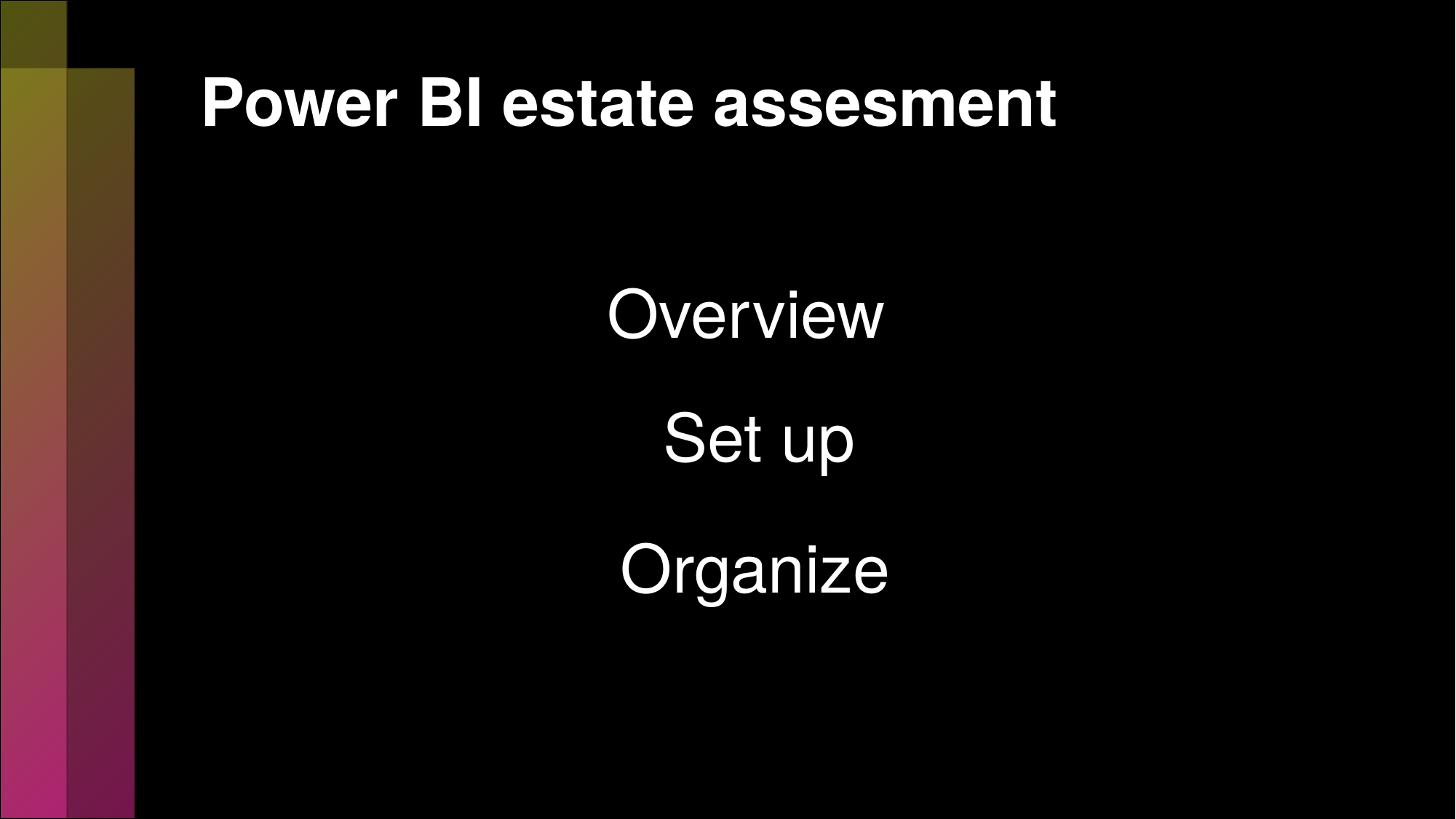

# Power BI estate assesment
Overview
Set up

Organize